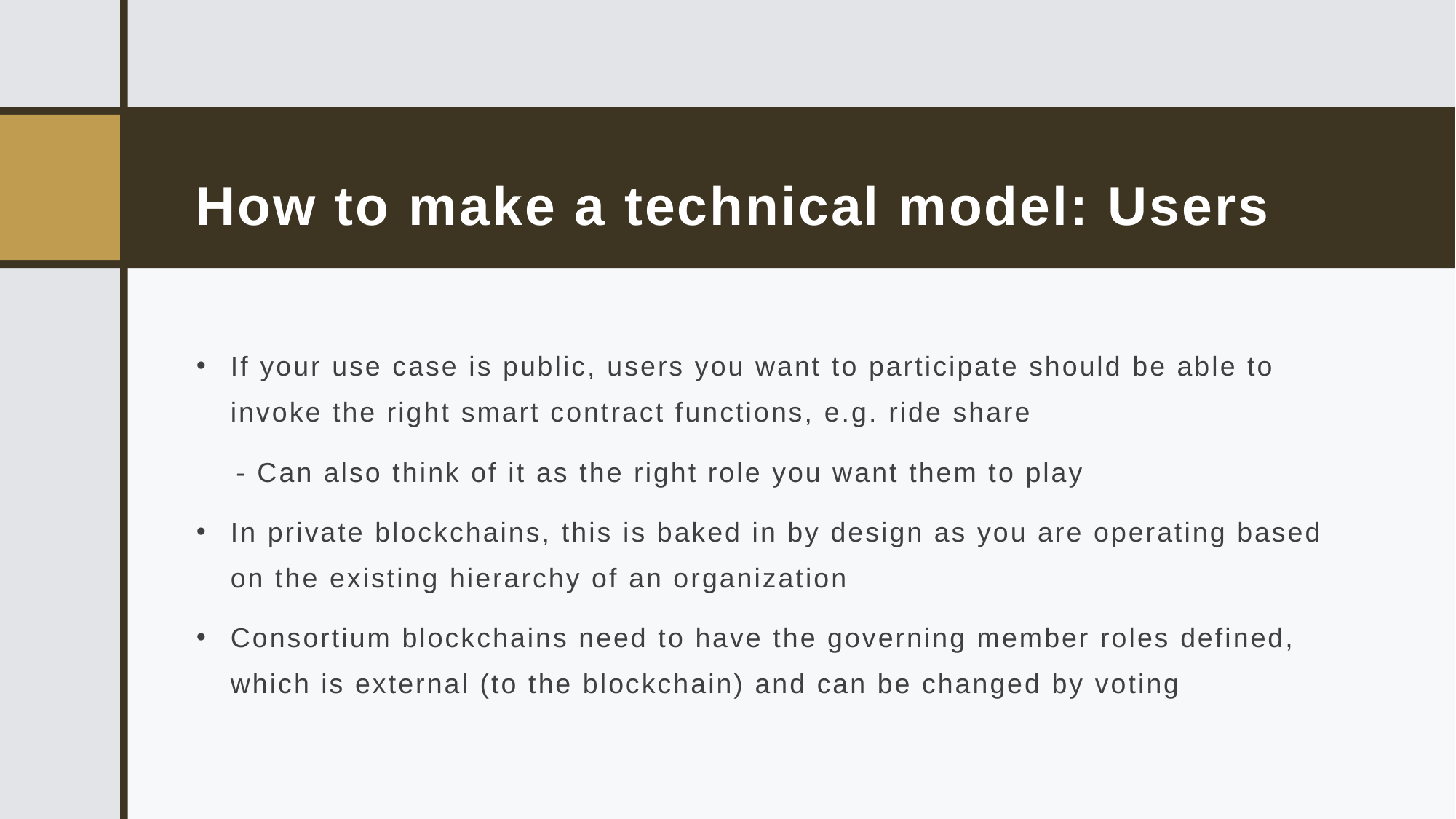

# How to make a technical model: Users

If your use case is public, users you want to participate should be able to invoke the right smart contract functions, e.g. ride share
    - Can also think of it as the right role you want them to play
In private blockchains, this is baked in by design as you are operating based on the existing hierarchy of an organization
Consortium blockchains need to have the governing member roles defined, which is external (to the blockchain) and can be changed by voting